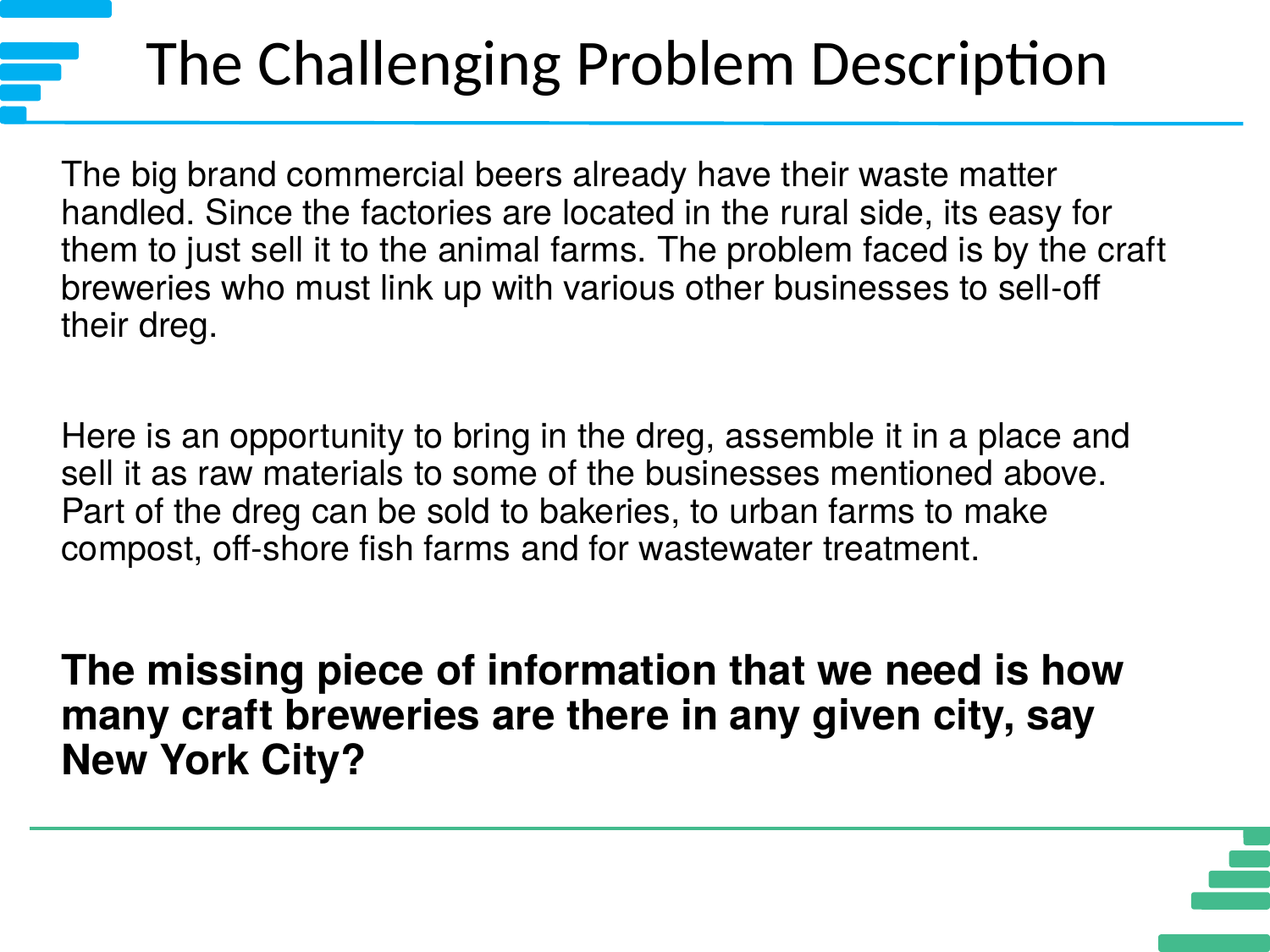

# The Challenging Problem Description
The big brand commercial beers already have their waste matter handled. Since the factories are located in the rural side, its easy for them to just sell it to the animal farms. The problem faced is by the craft breweries who must link up with various other businesses to sell-off their dreg.

Here is an opportunity to bring in the dreg, assemble it in a place and sell it as raw materials to some of the businesses mentioned above. Part of the dreg can be sold to bakeries, to urban farms to make compost, off-shore fish farms and for wastewater treatment.

The missing piece of information that we need is how many craft breweries are there in any given city, say New York City?